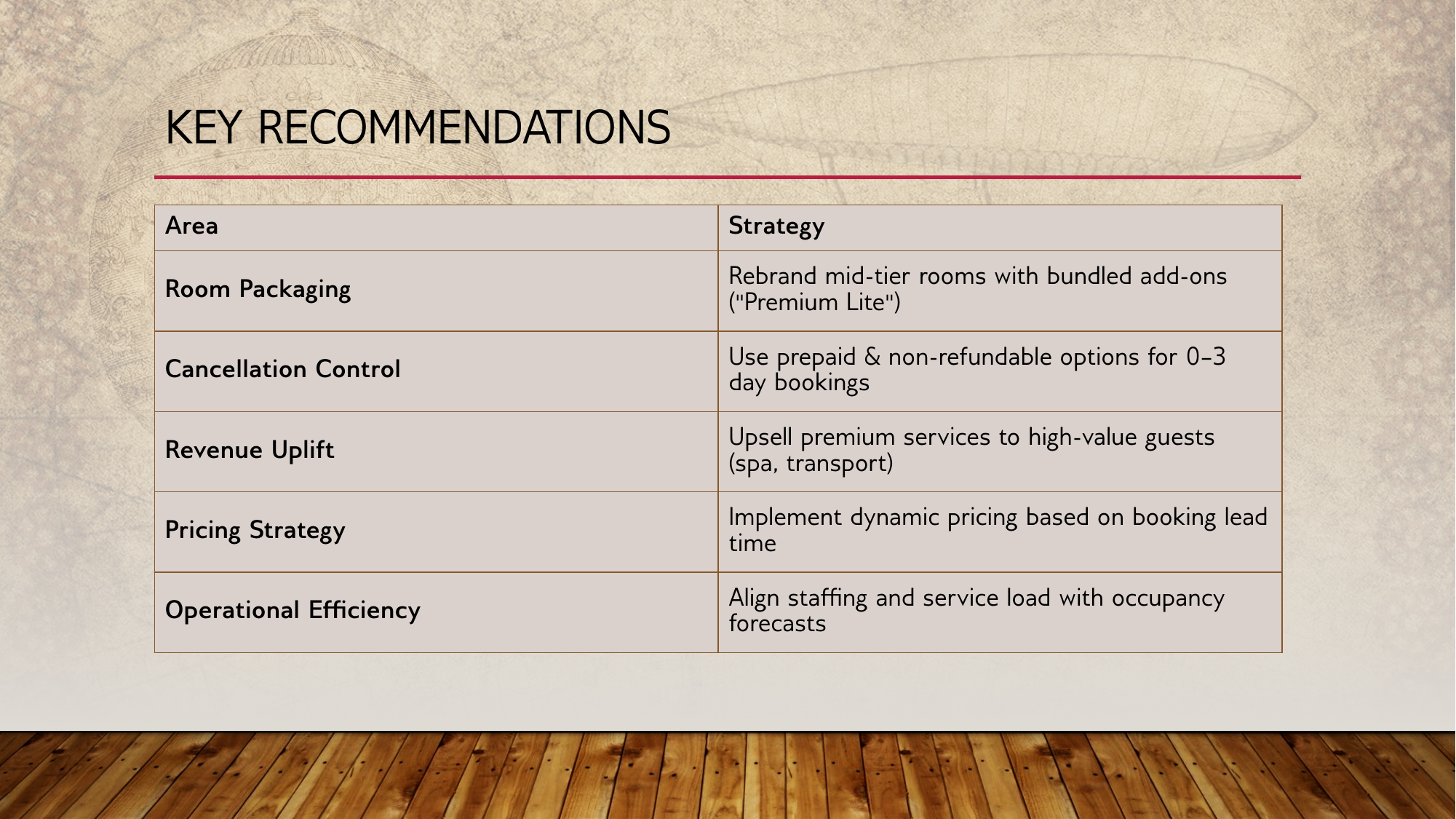

# Key Recommendations
| Area | Strategy |
| --- | --- |
| Room Packaging | Rebrand mid-tier rooms with bundled add-ons ("Premium Lite") |
| Cancellation Control | Use prepaid & non-refundable options for 0–3 day bookings |
| Revenue Uplift | Upsell premium services to high-value guests (spa, transport) |
| Pricing Strategy | Implement dynamic pricing based on booking lead time |
| Operational Efficiency | Align staffing and service load with occupancy forecasts |